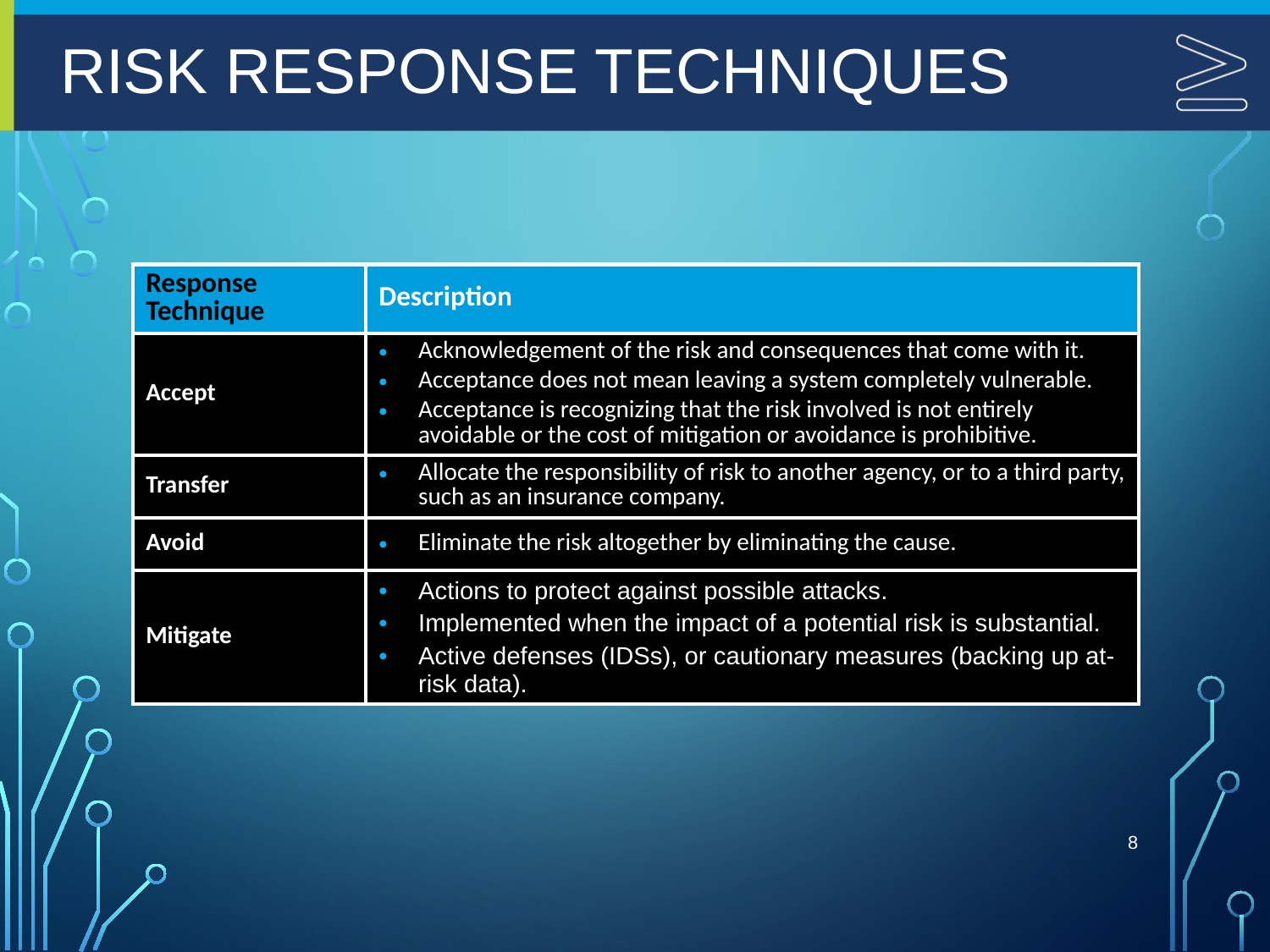

# Risk Response Techniques
| Response Technique | Description |
| --- | --- |
| Accept | Acknowledgement of the risk and consequences that come with it. Acceptance does not mean leaving a system completely vulnerable. Acceptance is recognizing that the risk involved is not entirely avoidable or the cost of mitigation or avoidance is prohibitive. |
| Transfer | Allocate the responsibility of risk to another agency, or to a third party, such as an insurance company. |
| Avoid | Eliminate the risk altogether by eliminating the cause. |
| Mitigate | Actions to protect against possible attacks. Implemented when the impact of a potential risk is substantial. Active defenses (IDSs), or cautionary measures (backing up at-risk data). |
8